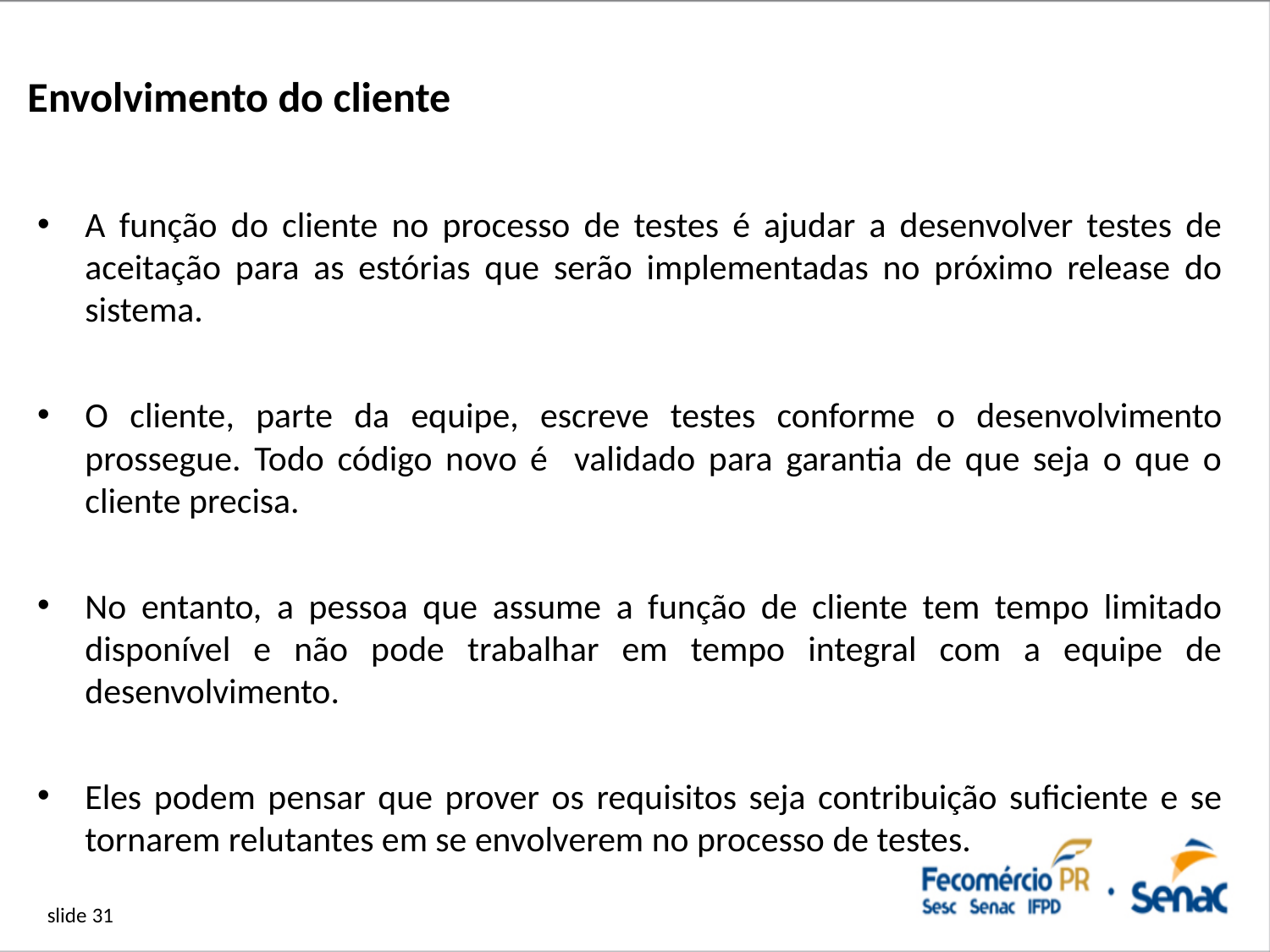

# Envolvimento do cliente
A função do cliente no processo de testes é ajudar a desenvolver testes de aceitação para as estórias que serão implementadas no próximo release do sistema.

O cliente, parte da equipe, escreve testes conforme o desenvolvimento prossegue. Todo código novo é  validado para garantia de que seja o que o cliente precisa.

No entanto, a pessoa que assume a função de cliente tem tempo limitado disponível e não pode trabalhar em tempo integral com a equipe de desenvolvimento.

Eles podem pensar que prover os requisitos seja contribuição suficiente e se tornarem relutantes em se envolverem no processo de testes.